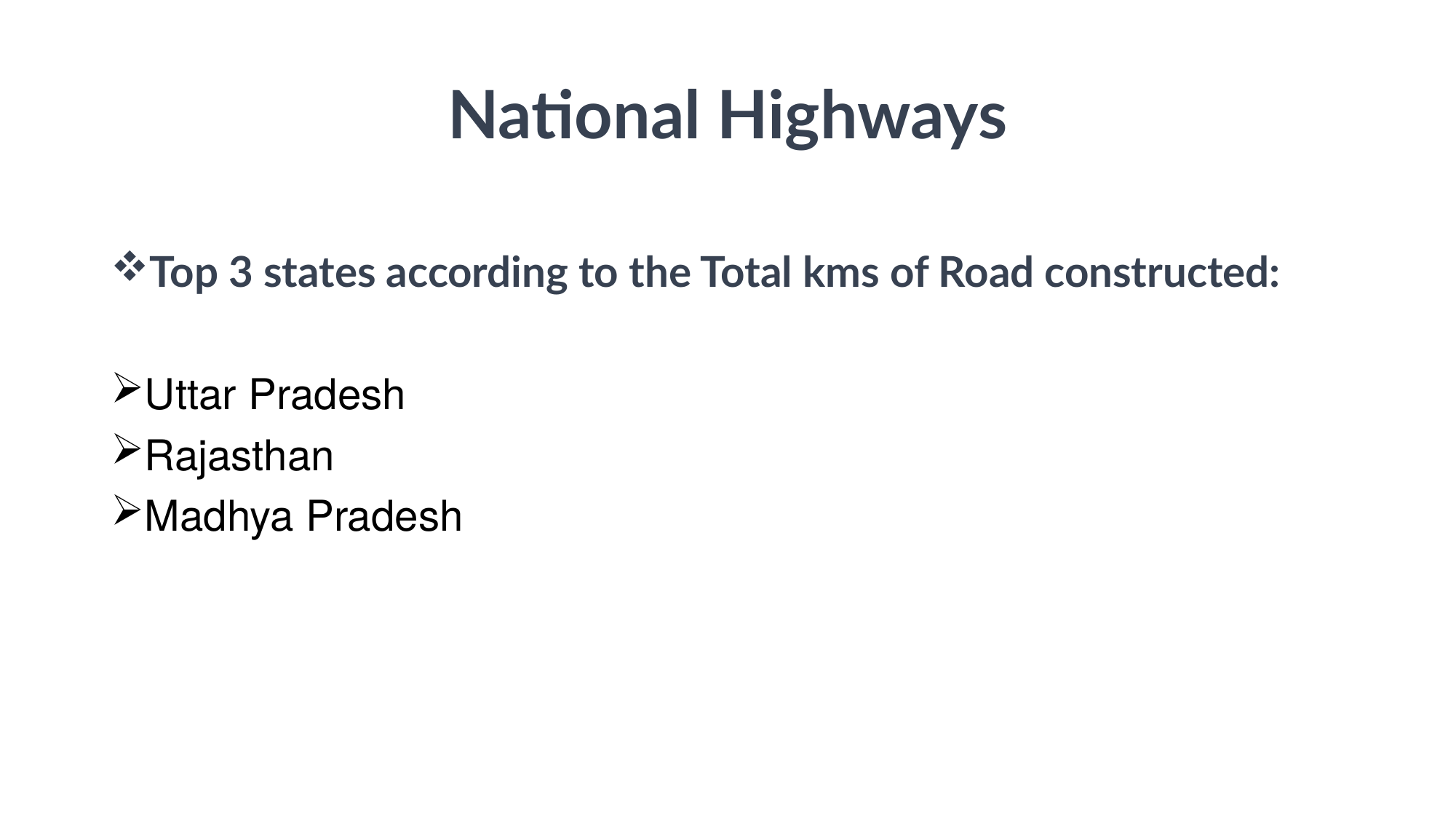

# National Highways
Top 3 states according to the Total kms of Road constructed:

Uttar Pradesh
Rajasthan
Madhya Pradesh